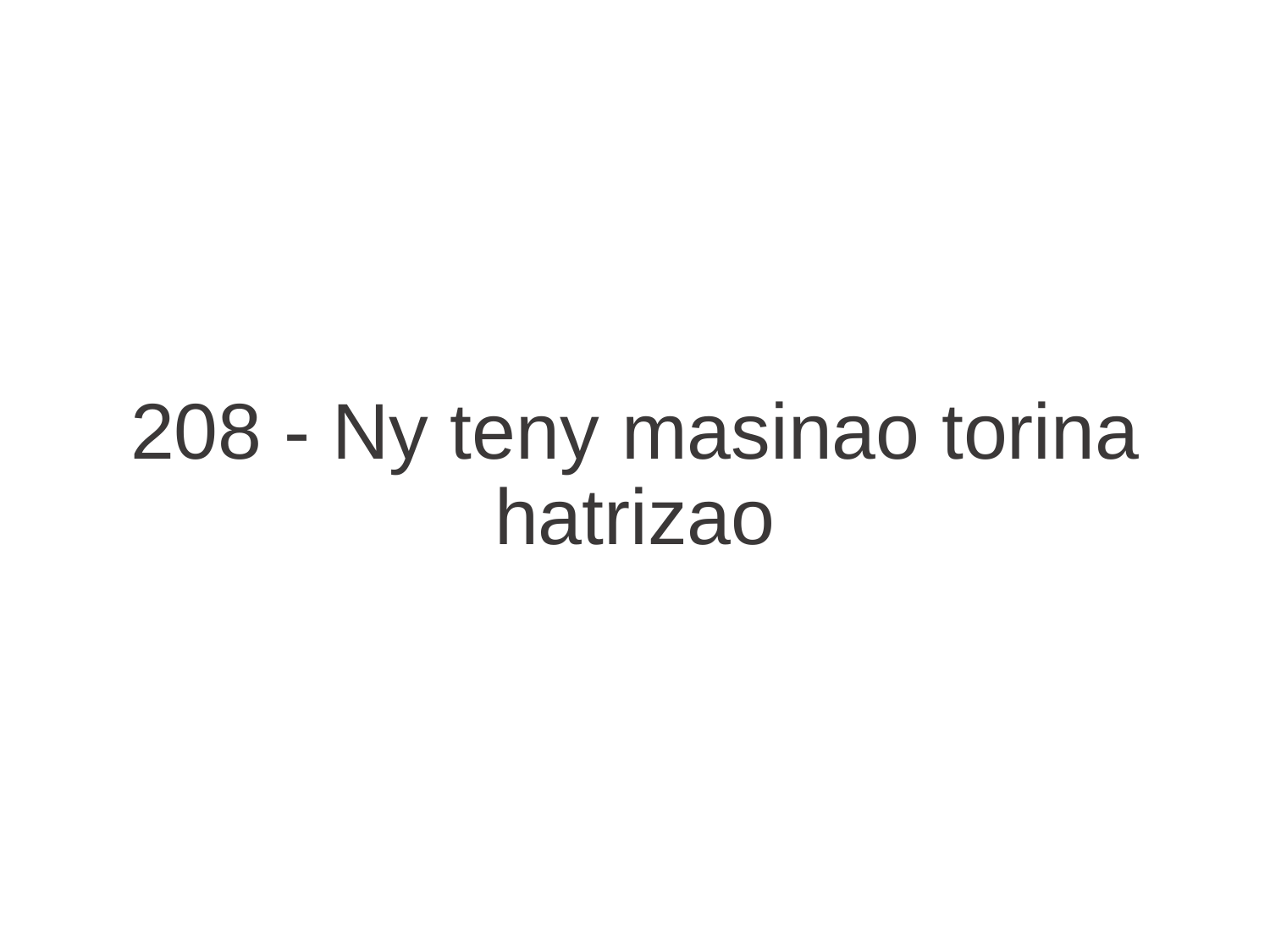

208 - Ny teny masinao torina hatrizao